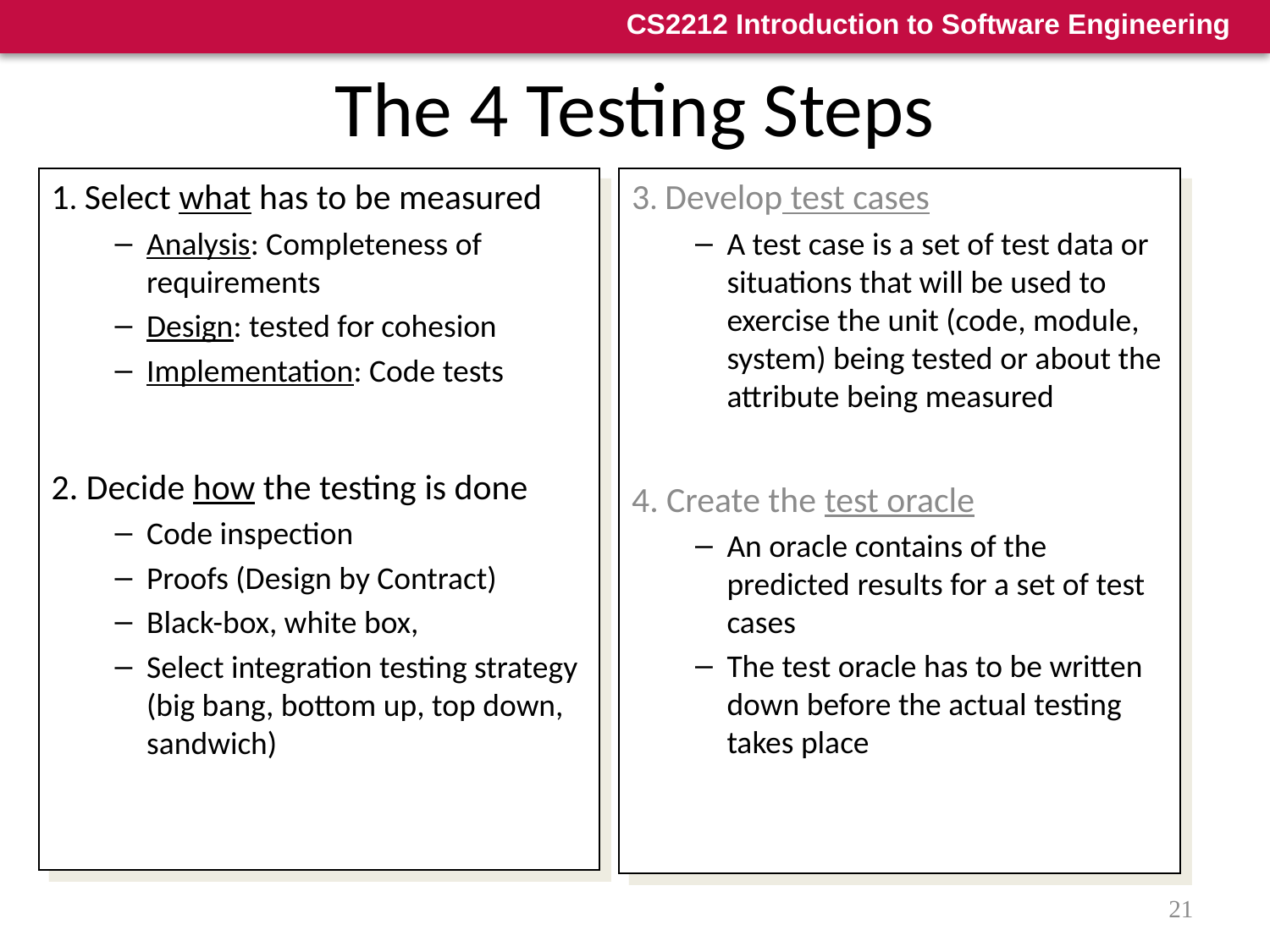

# The 4 Testing Steps
1. Select what has to be measured
Analysis: Completeness of requirements
Design: tested for cohesion
Implementation: Code tests

2. Decide how the testing is done
Code inspection
Proofs (Design by Contract)
Black-box, white box,
Select integration testing strategy (big bang, bottom up, top down, sandwich)
3. Develop test cases
A test case is a set of test data or situations that will be used to exercise the unit (code, module, system) being tested or about the attribute being measured

4. Create the test oracle
An oracle contains of the predicted results for a set of test cases
The test oracle has to be written down before the actual testing takes place
21